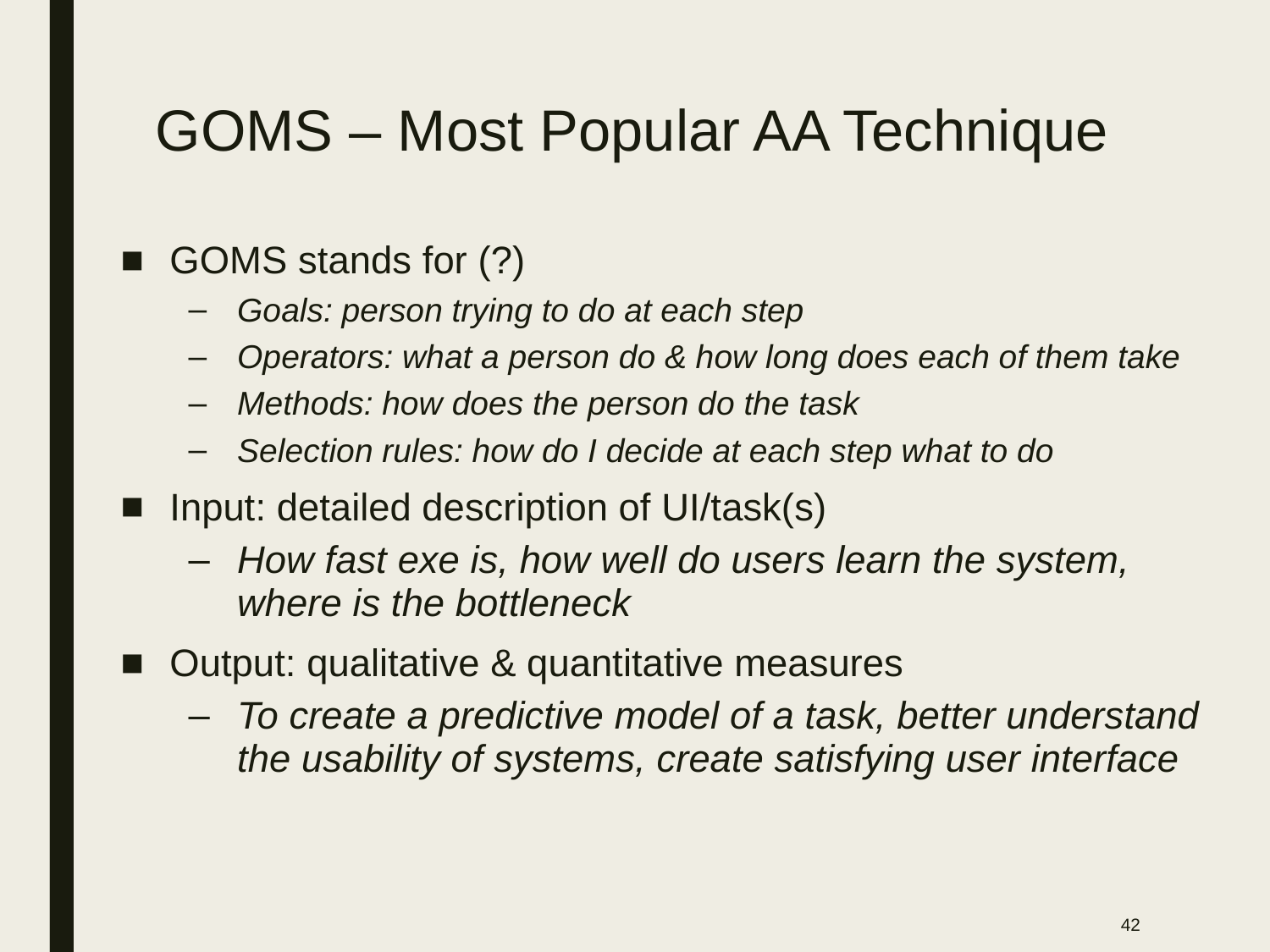

# GOMS – Most Popular AA Technique
GOMS stands for (?)
Goals: person trying to do at each step
Operators: what a person do & how long does each of them take
Methods: how does the person do the task
Selection rules: how do I decide at each step what to do
Input: detailed description of UI/task(s)
How fast exe is, how well do users learn the system, where is the bottleneck
Output: qualitative & quantitative measures
To create a predictive model of a task, better understand the usability of systems, create satisfying user interface
42